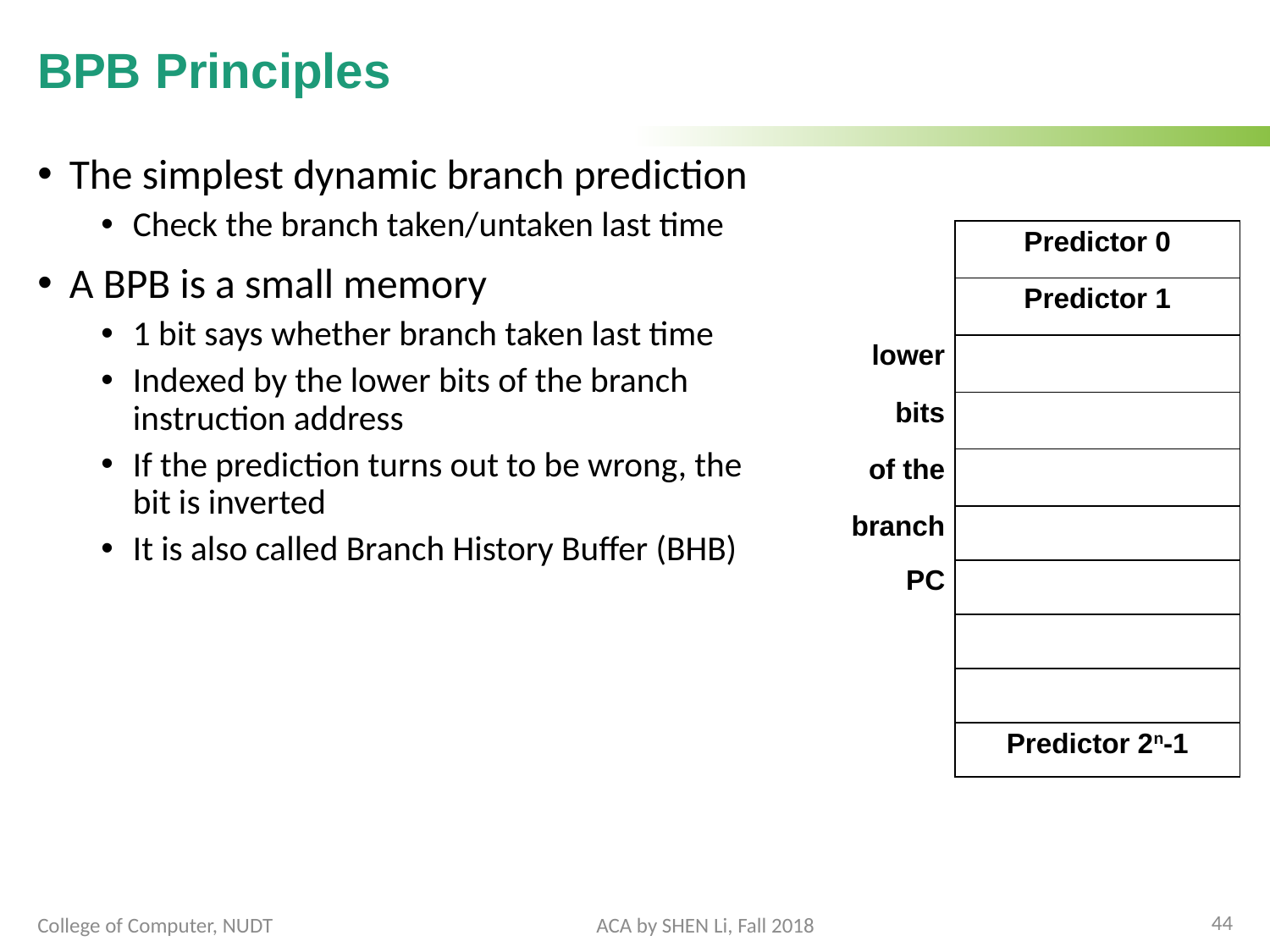

# BPB Principles
The simplest dynamic branch prediction
Check the branch taken/untaken last time
A BPB is a small memory
1 bit says whether branch taken last time
Indexed by the lower bits of the branch instruction address
If the prediction turns out to be wrong, the bit is inverted
It is also called Branch History Buffer (BHB)
|  | Predictor 0 |
| --- | --- |
|  | Predictor 1 |
| lower |  |
| bits |  |
| of the |  |
| branch |  |
| PC |  |
|  |  |
|  |  |
|  | Predictor 2n-1 |
44
College of Computer, NUDT
ACA by SHEN Li, Fall 2018